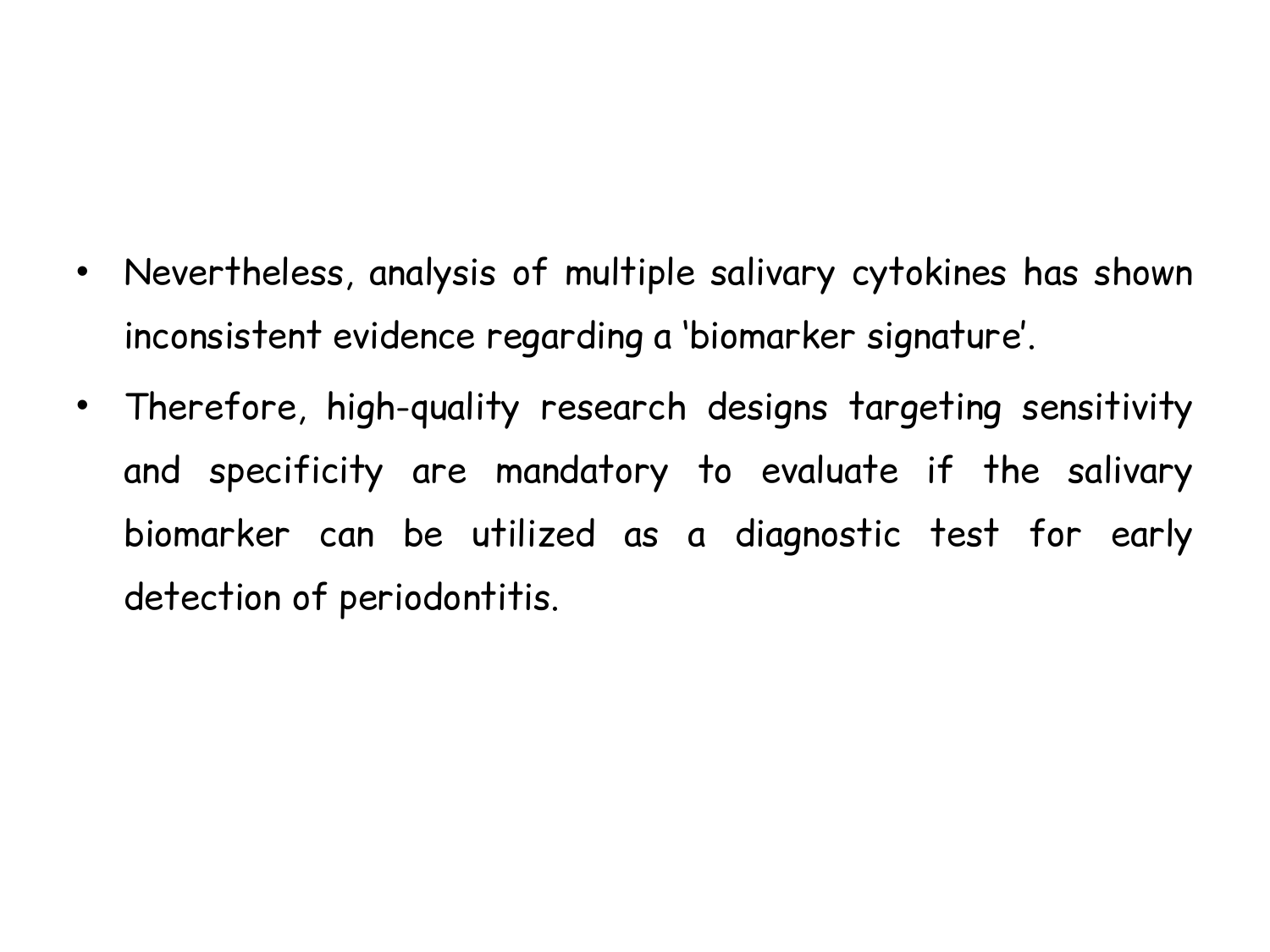

#
Nevertheless, analysis of multiple salivary cytokines has shown inconsistent evidence regarding a ‘biomarker signature’.
Therefore, high-quality research designs targeting sensitivity and specificity are mandatory to evaluate if the salivary biomarker can be utilized as a diagnostic test for early detection of periodontitis.